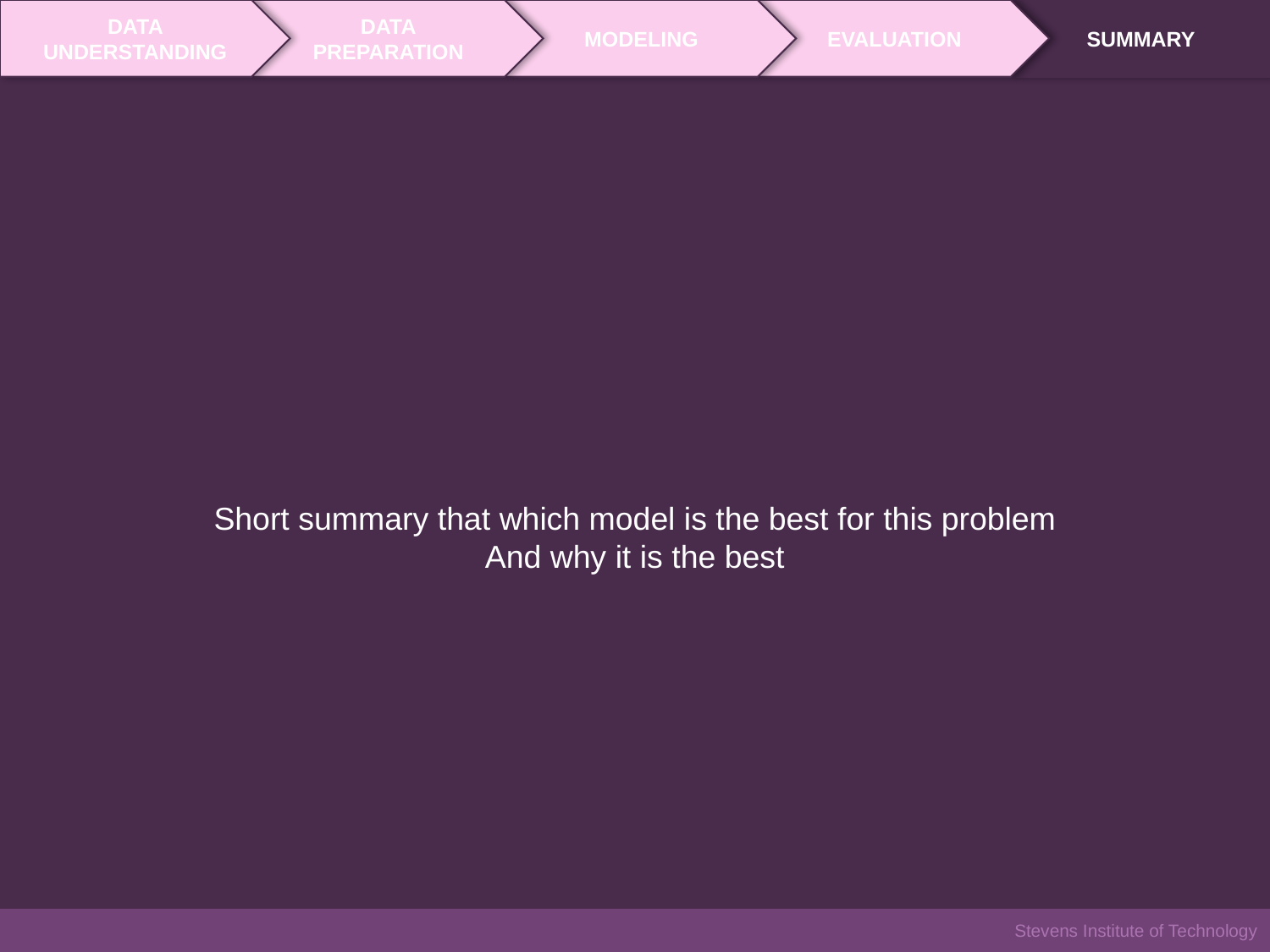

DATA
UNDERSTANDING
DATA
PREPARATION
MODELING
EVALUATION
SUMMARY
Short summary that which model is the best for this problem
And why it is the best
Stevens Institute of Technology